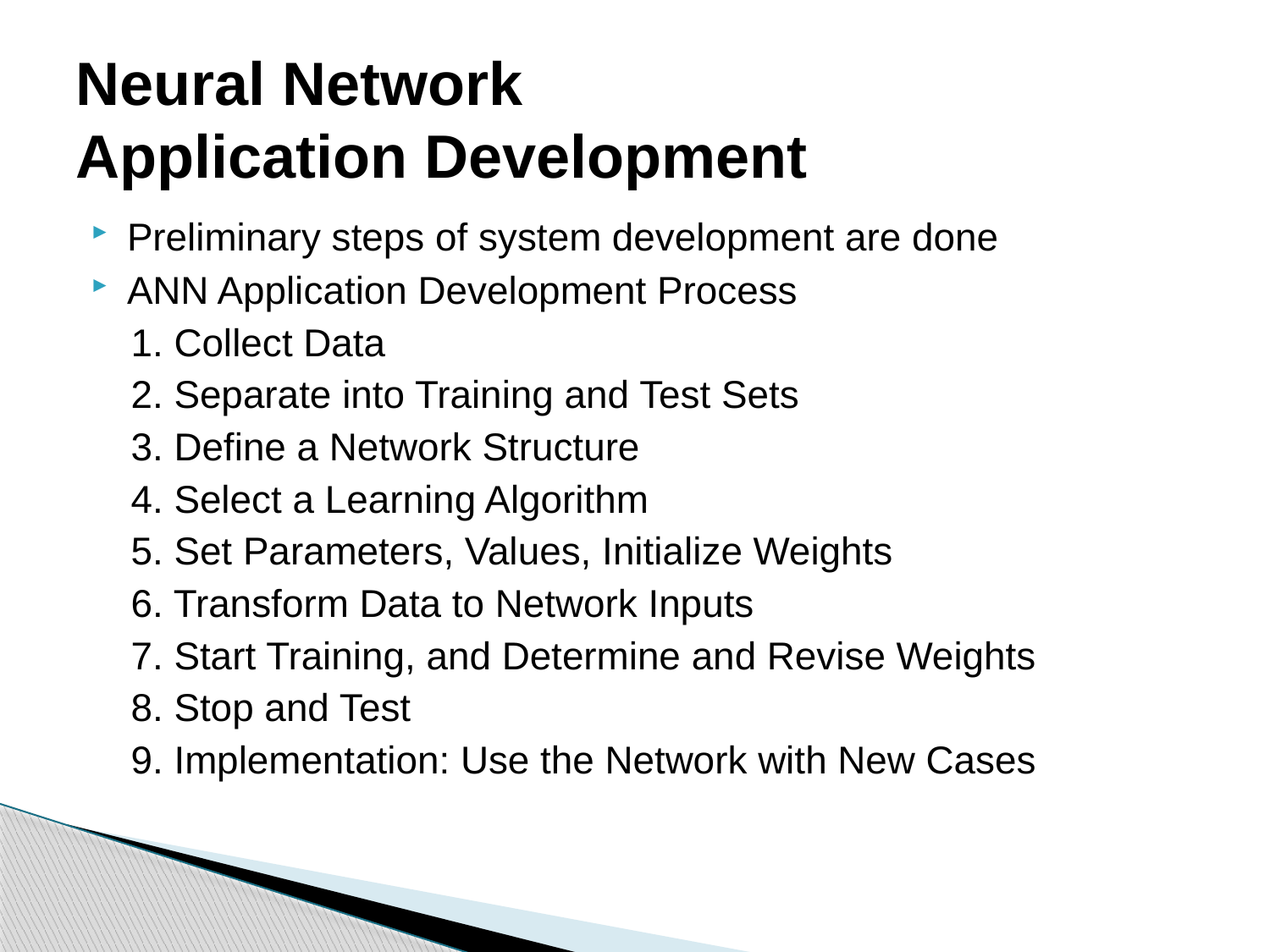

# Neural Network Application Development
Preliminary steps of system development are done
ANN Application Development Process
1. Collect Data
2. Separate into Training and Test Sets
3. Define a Network Structure
4. Select a Learning Algorithm
5. Set Parameters, Values, Initialize Weights
6. Transform Data to Network Inputs
7. Start Training, and Determine and Revise Weights
8. Stop and Test
9. Implementation: Use the Network with New Cases